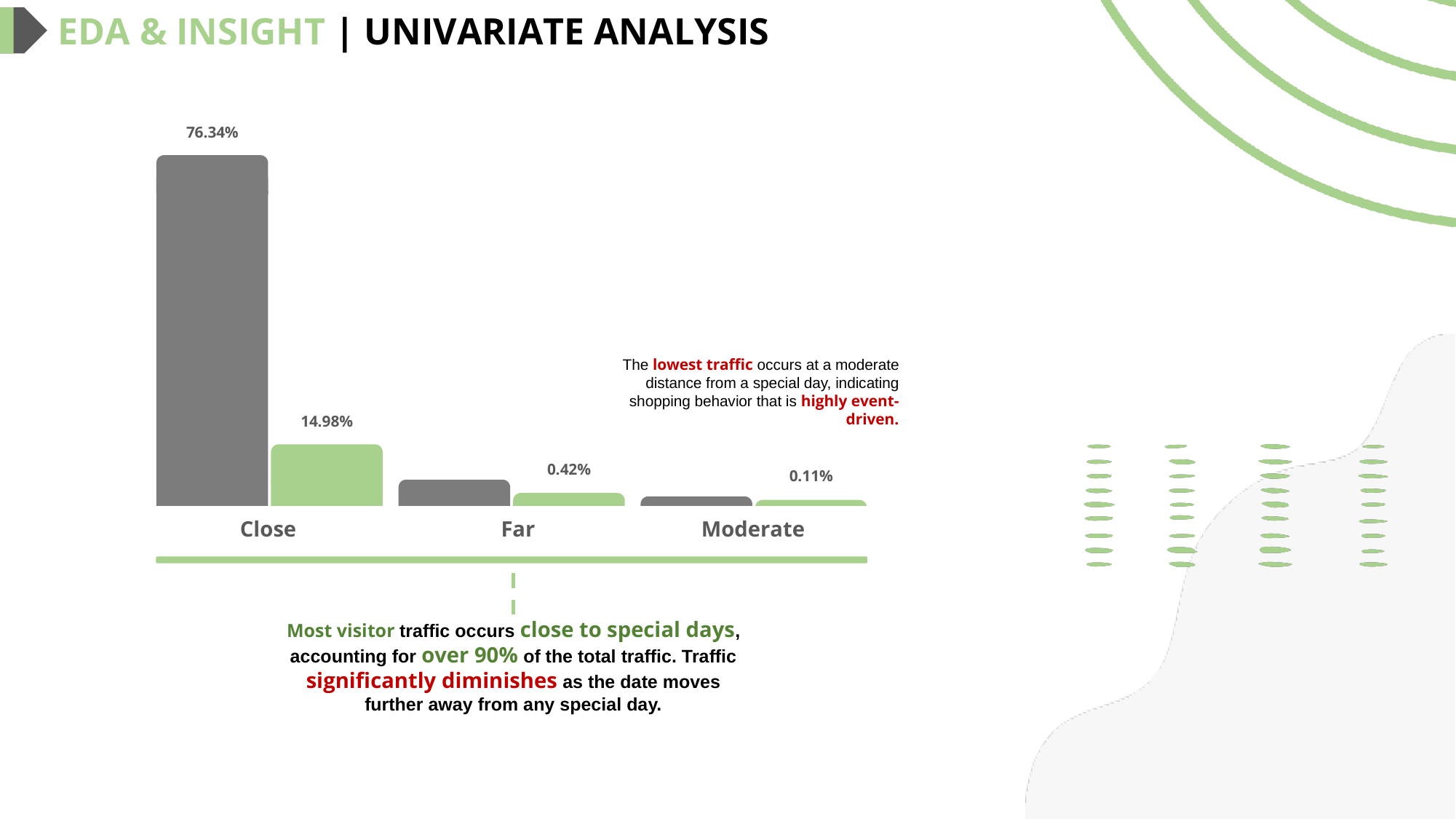

EDA & INSIGHT | UNIVARIATE ANALYSIS

76.34%

14.98%
0.42%
0.11%

Close
Far
Moderate

The lowest traffic occurs at a moderate distance from a special day, indicating shopping behavior that is highly event-driven.

Most visitor traffic occurs close to special days, accounting for over 90% of the total traffic. Traffic significantly diminishes as the date moves further away from any special day.